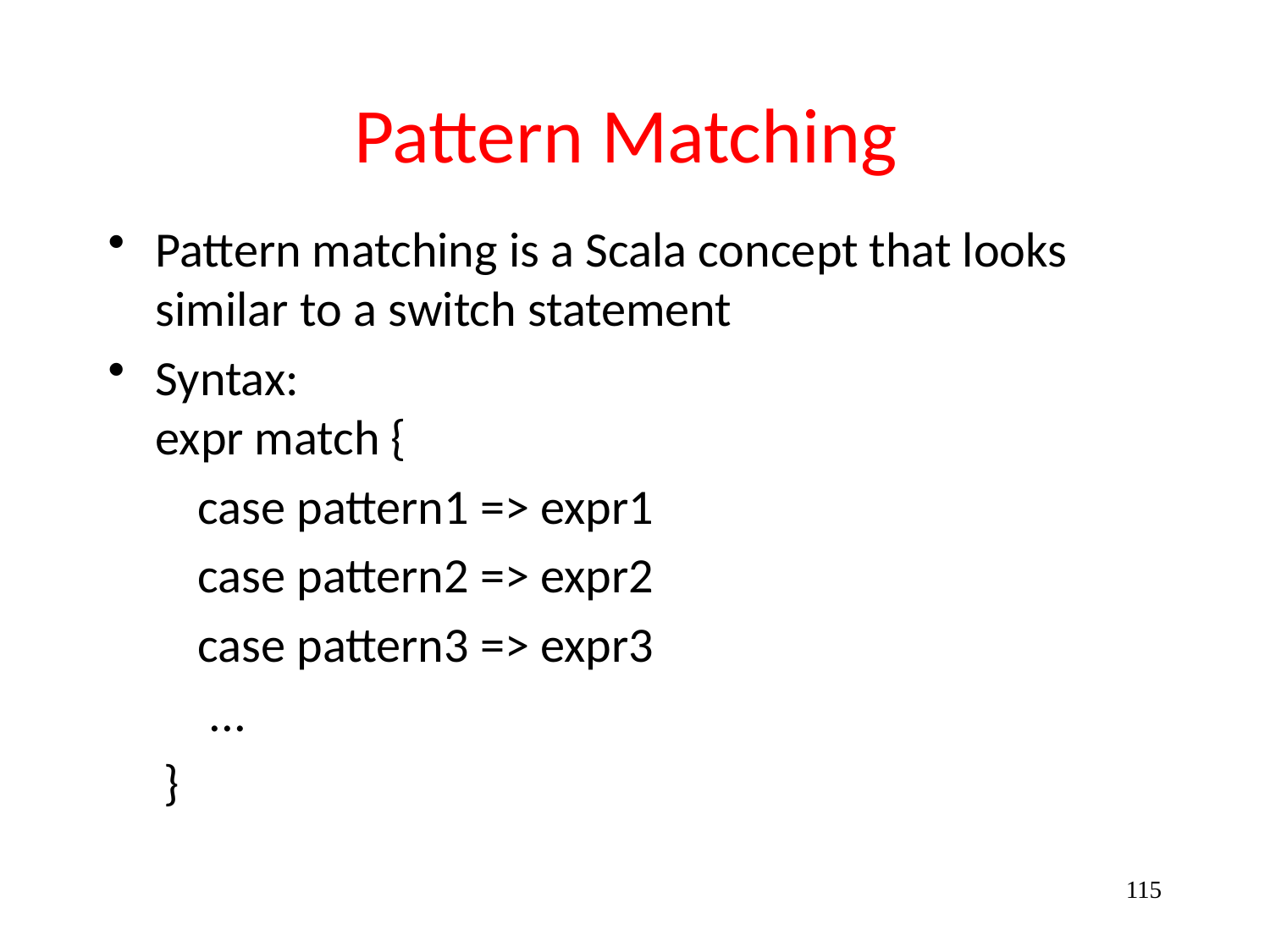

# Pattern Matching
Pattern matching is a Scala concept that looks similar to a switch statement
Syntax:
expr match {
        case pattern1 => expr1
        case pattern2 => expr2
        case pattern3 => expr3
         ...
     }
115